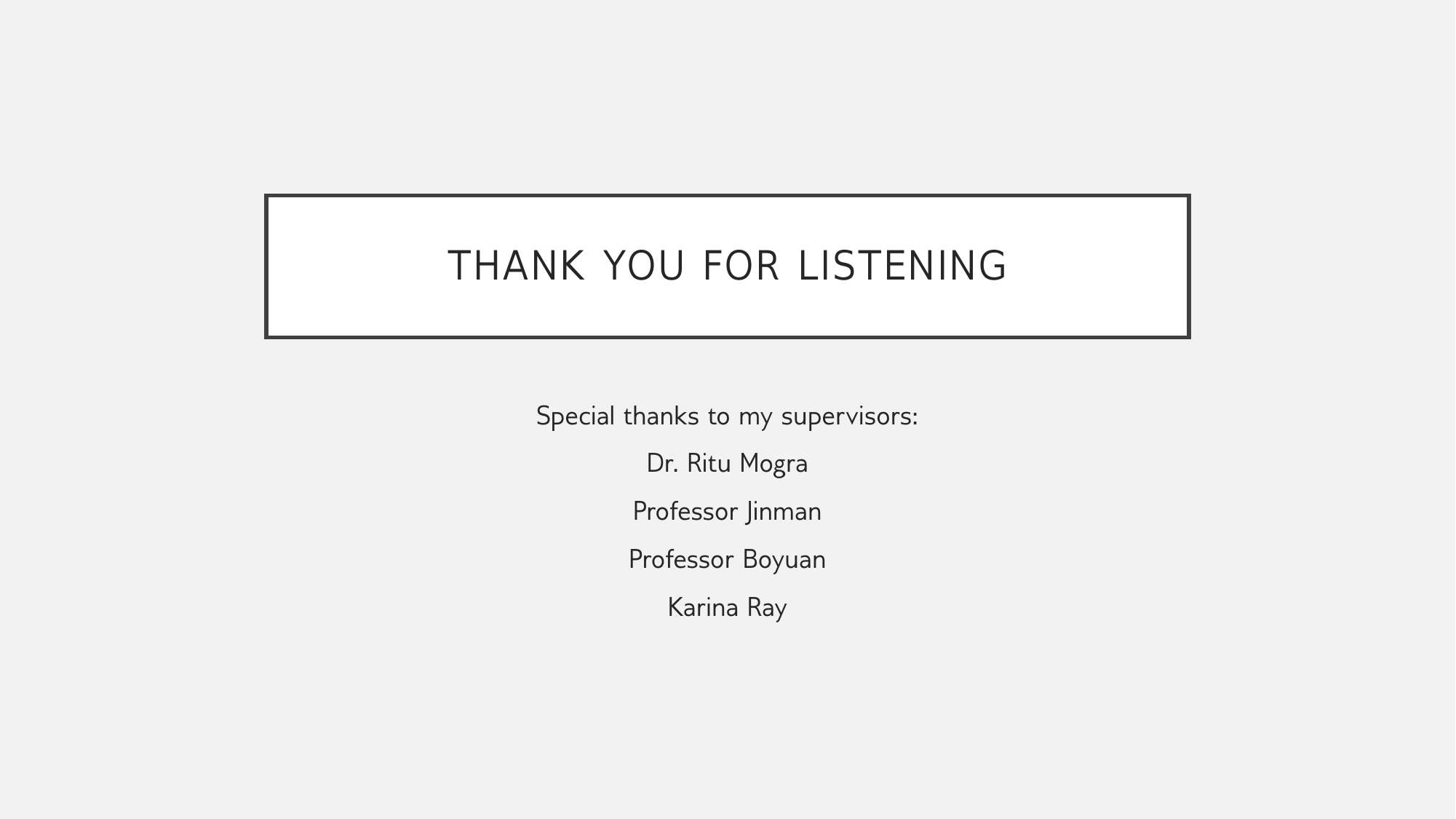

# Thank you for listening
Special thanks to my supervisors:
Dr. Ritu Mogra
Professor Jinman
Professor Boyuan
Karina Ray